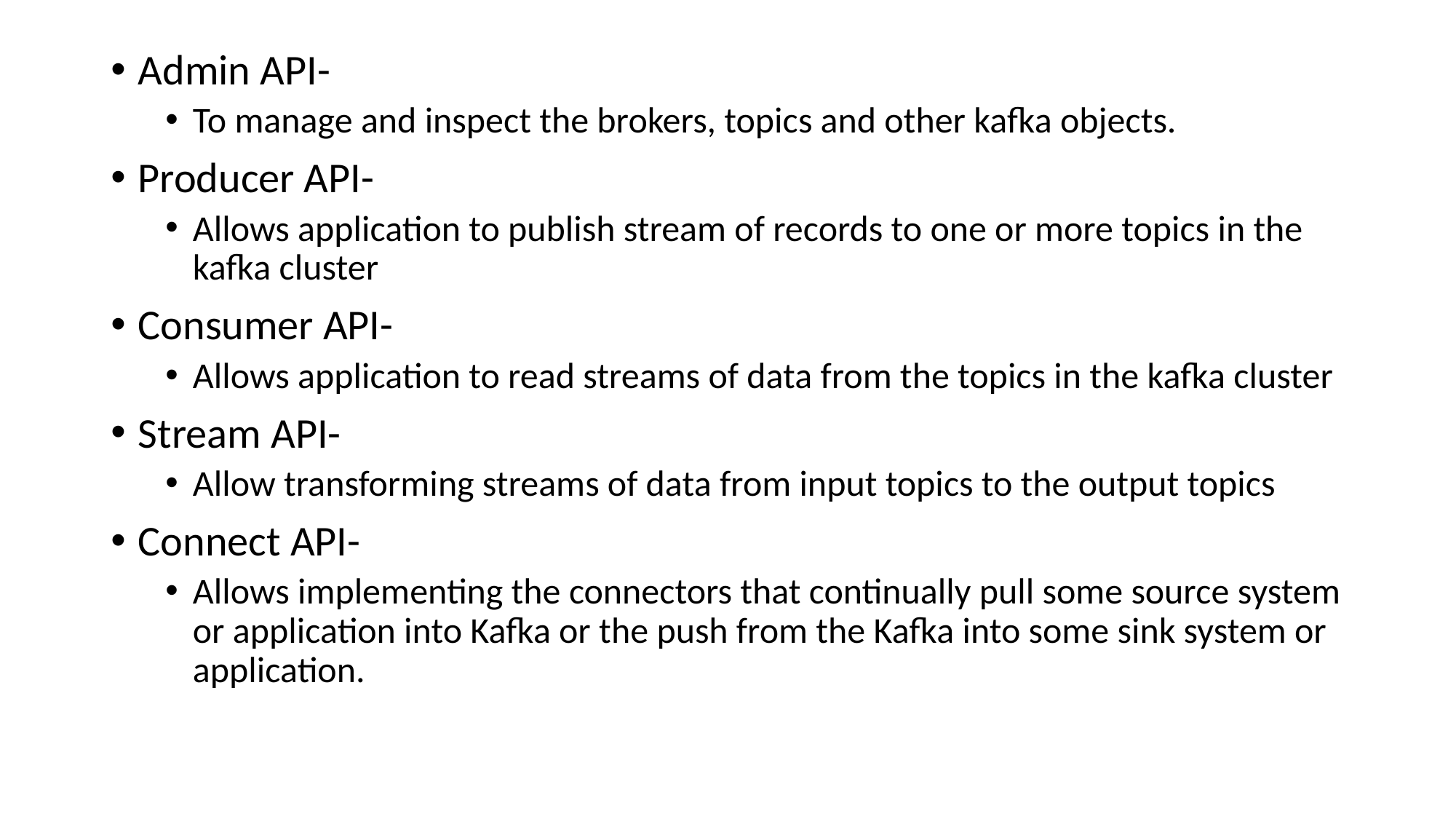

Admin API-
To manage and inspect the brokers, topics and other kafka objects.
Producer API-
Allows application to publish stream of records to one or more topics in the kafka cluster
Consumer API-
Allows application to read streams of data from the topics in the kafka cluster
Stream API-
Allow transforming streams of data from input topics to the output topics
Connect API-
Allows implementing the connectors that continually pull some source system or application into Kafka or the push from the Kafka into some sink system or application.